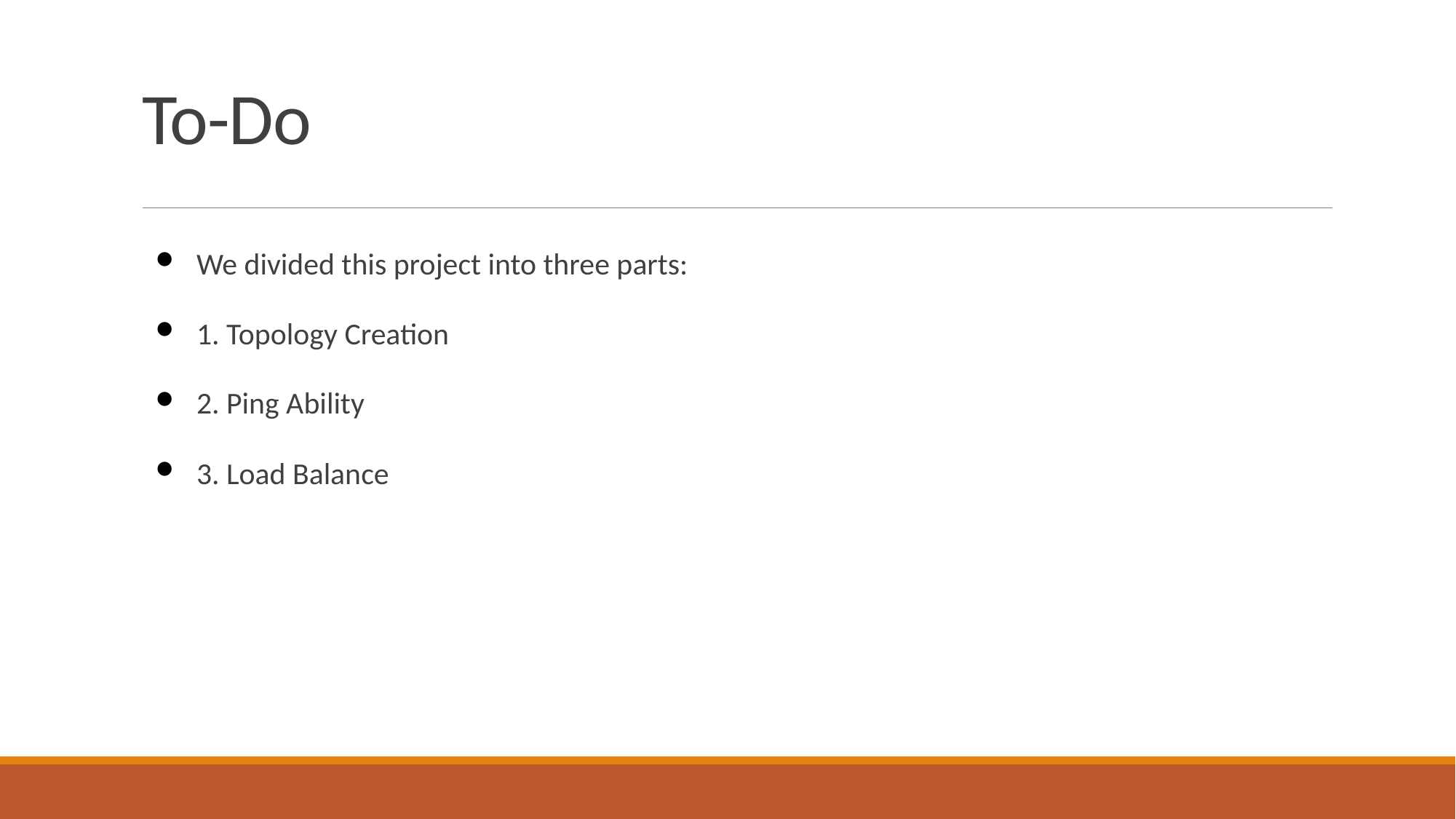

# To-Do
We divided this project into three parts:
1. Topology Creation
2. Ping Ability
3. Load Balance